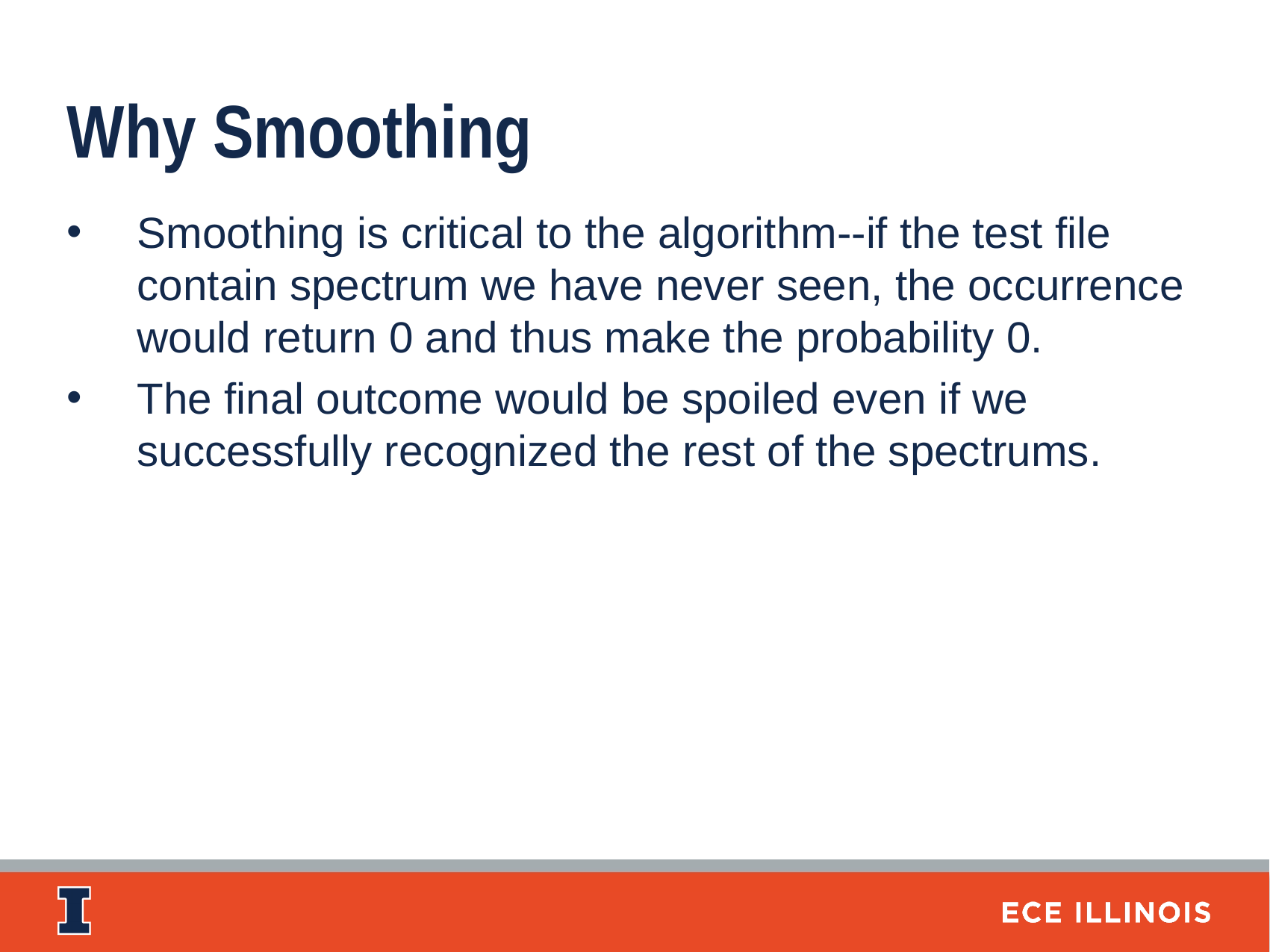

Why Smoothing
Smoothing is critical to the algorithm--if the test file contain spectrum we have never seen, the occurrence would return 0 and thus make the probability 0.
The final outcome would be spoiled even if we successfully recognized the rest of the spectrums.
10